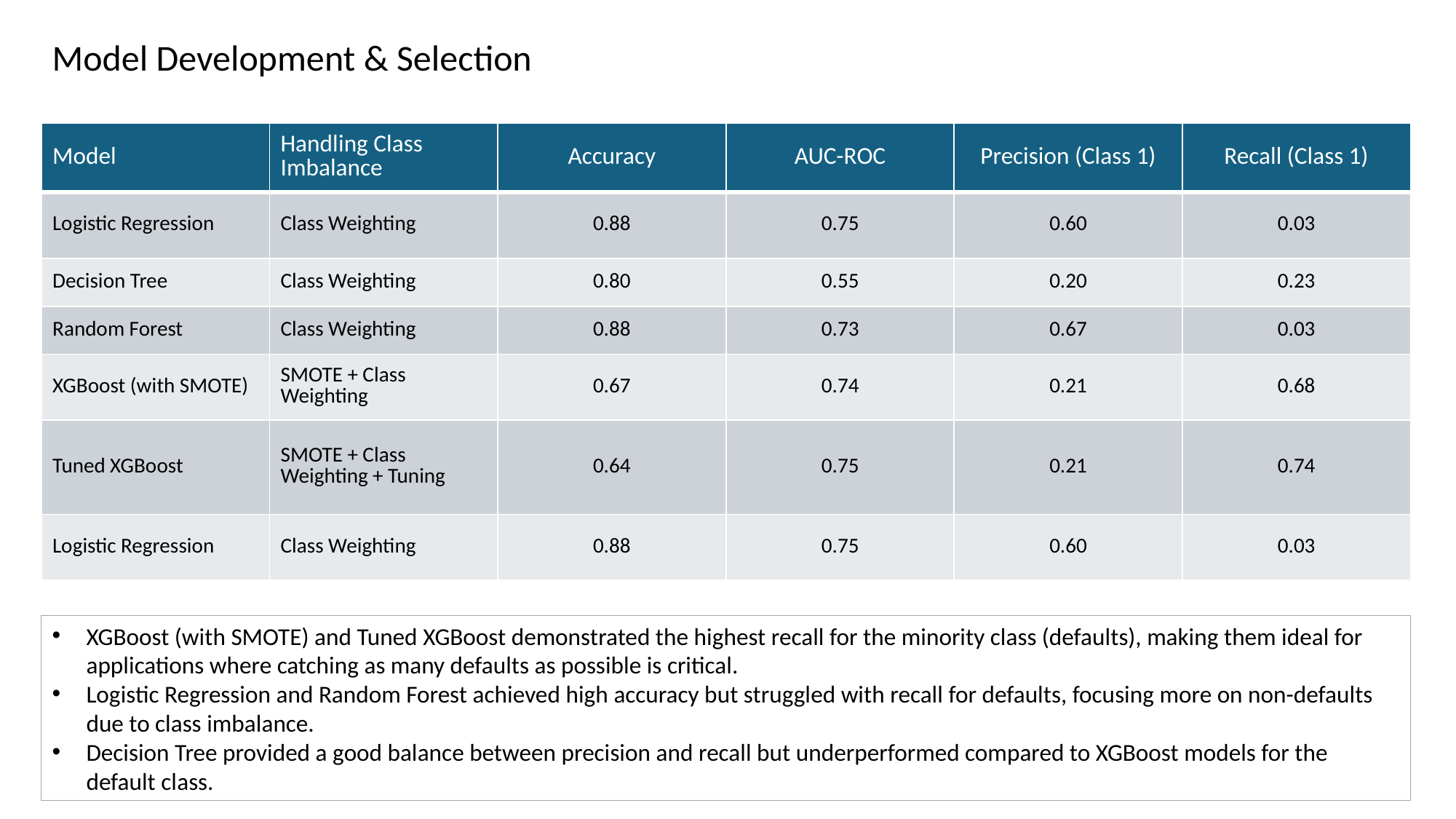

Model Development & Selection
| Model | Handling Class Imbalance | Accuracy | AUC-ROC | Precision (Class 1) | Recall (Class 1) |
| --- | --- | --- | --- | --- | --- |
| Logistic Regression | Class Weighting | 0.88 | 0.75 | 0.60 | 0.03 |
| Decision Tree | Class Weighting | 0.80 | 0.55 | 0.20 | 0.23 |
| Random Forest | Class Weighting | 0.88 | 0.73 | 0.67 | 0.03 |
| XGBoost (with SMOTE) | SMOTE + Class Weighting | 0.67 | 0.74 | 0.21 | 0.68 |
| Tuned XGBoost | SMOTE + Class Weighting + Tuning | 0.64 | 0.75 | 0.21 | 0.74 |
| Logistic Regression | Class Weighting | 0.88 | 0.75 | 0.60 | 0.03 |
XGBoost (with SMOTE) and Tuned XGBoost demonstrated the highest recall for the minority class (defaults), making them ideal for applications where catching as many defaults as possible is critical.
Logistic Regression and Random Forest achieved high accuracy but struggled with recall for defaults, focusing more on non-defaults due to class imbalance.
Decision Tree provided a good balance between precision and recall but underperformed compared to XGBoost models for the default class.